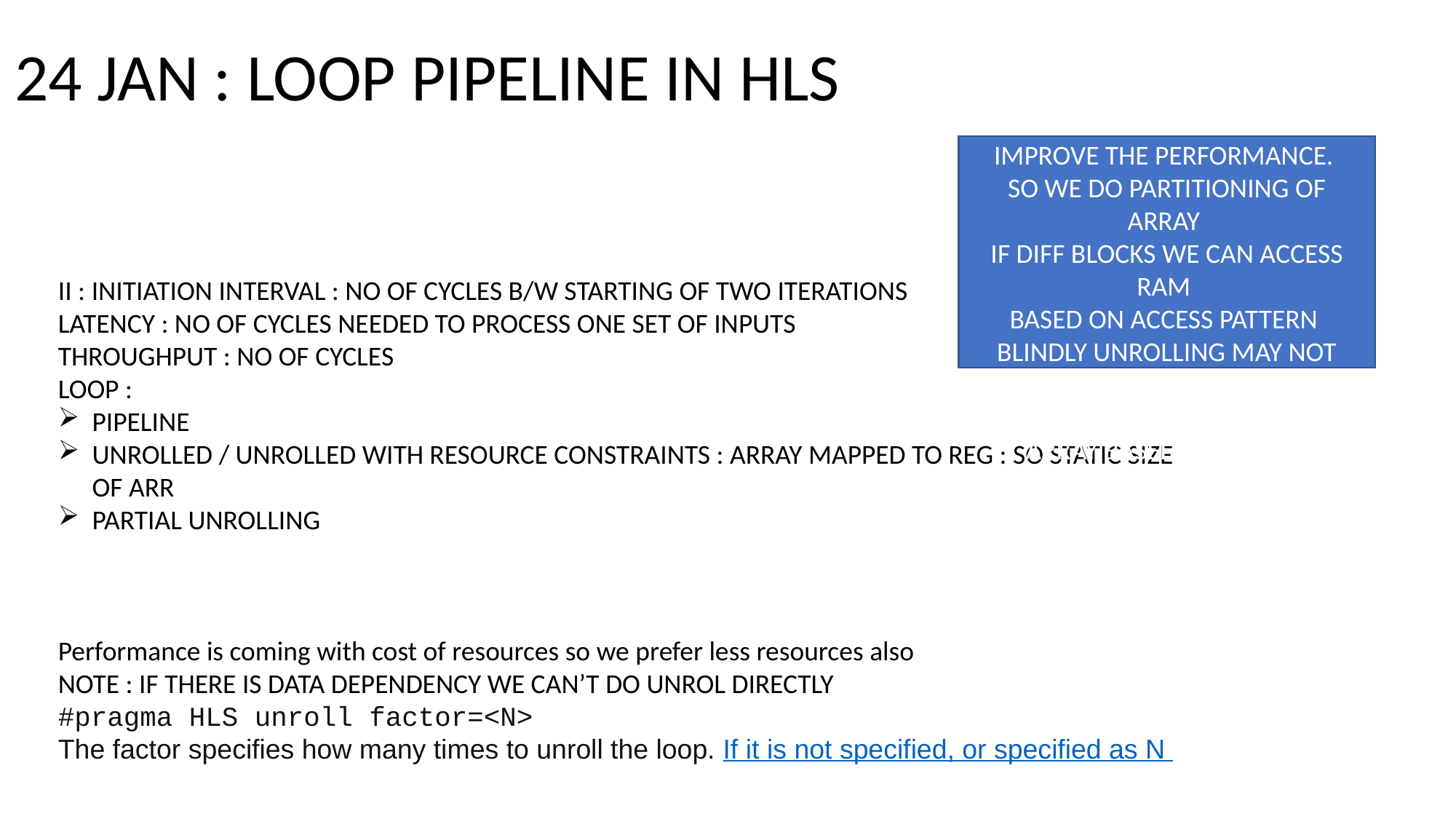

# 24 JAN : LOOP PIPELINE IN HLS
NOTE UNROLL FACTOR = 8, 10
ETC
IN THIS CASE DUAL PORT CANNOT IMPROVE THE PERFORMANCE.
SO WE DO PARTITIONING OF ARRAY
IF DIFF BLOCKS WE CAN ACCESS RAM
BASED ON ACCESS PATTERN
BLINDLY UNROLLING MAY NOT HELP
PARTIAL UNROLL -> PARTITION THE ARRAY BASED ON ACCESS

II : INITIATION INTERVAL : NO OF CYCLES B/W STARTING OF TWO ITERATIONS
LATENCY : NO OF CYCLES NEEDED TO PROCESS ONE SET OF INPUTS
THROUGHPUT : NO OF CYCLES
LOOP :
PIPELINE
UNROLLED / UNROLLED WITH RESOURCE CONSTRAINTS : ARRAY MAPPED TO REG : SO STATIC SIZE OF ARR
PARTIAL UNROLLING

Performance is coming with cost of resources so we prefer less resources also
NOTE : IF THERE IS DATA DEPENDENCY WE CAN’T DO UNROL DIRECTLY
#pragma HLS unroll factor=<N>
The factor specifies how many times to unroll the loop. If it is not specified, or specified as N